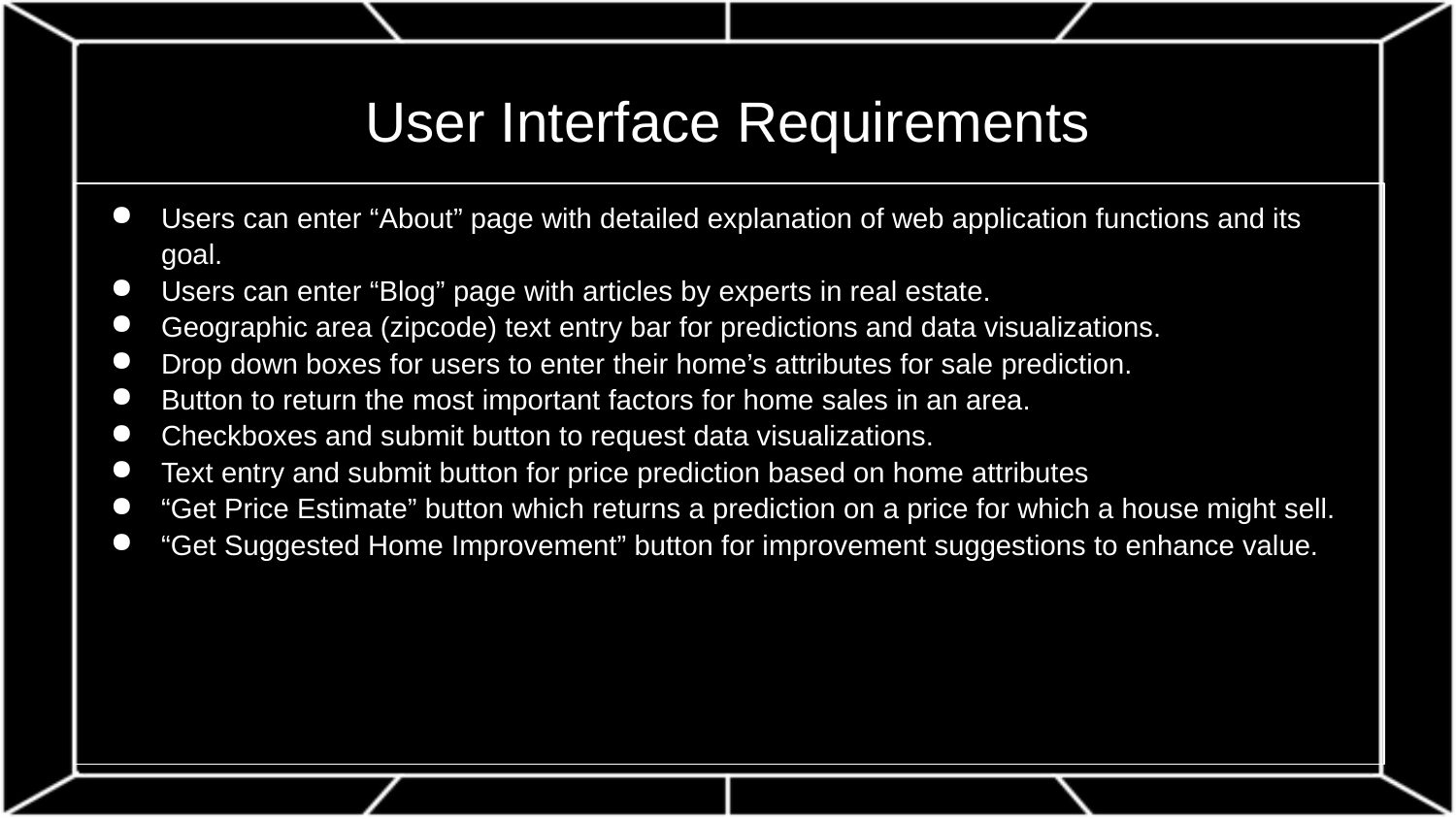

# User Interface Requirements
Users can enter “About” page with detailed explanation of web application functions and its goal.
Users can enter “Blog” page with articles by experts in real estate.
Geographic area (zipcode) text entry bar for predictions and data visualizations.
Drop down boxes for users to enter their home’s attributes for sale prediction.
Button to return the most important factors for home sales in an area.
Checkboxes and submit button to request data visualizations.
Text entry and submit button for price prediction based on home attributes
“Get Price Estimate” button which returns a prediction on a price for which a house might sell.
“Get Suggested Home Improvement” button for improvement suggestions to enhance value.